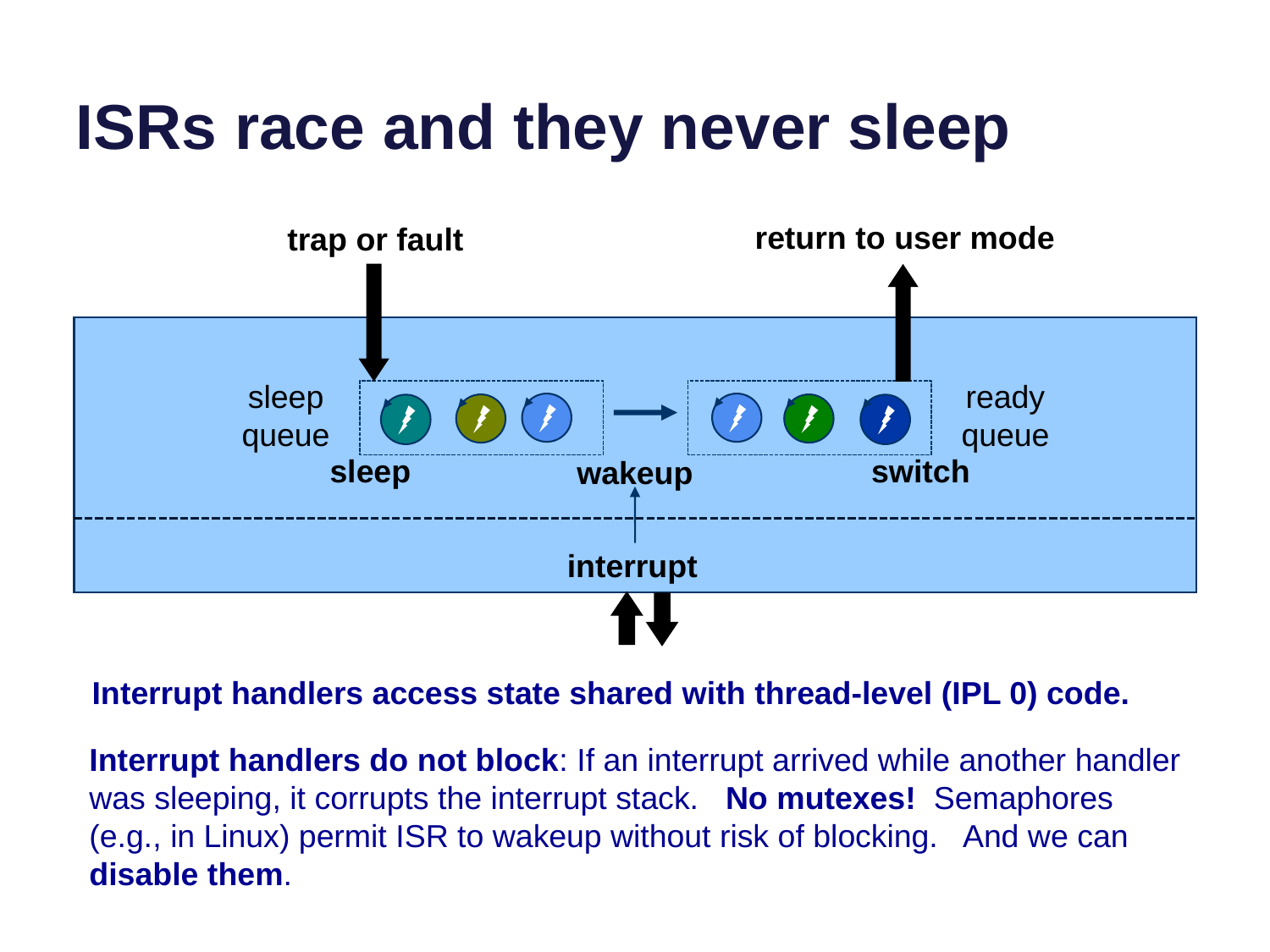

# ISRs race and they never sleep
return to user mode
trap or fault

sleep queue
ready queue

sleep
switch
wakeup

interrupt

Interrupt handlers access state shared with thread-level (IPL 0) code.
Interrupt handlers do not block: If an interrupt arrived while another handler was sleeping, it corrupts the interrupt stack.   No mutexes!  Semaphores (e.g., in Linux) permit ISR to wakeup without risk of blocking.   And we can disable them.